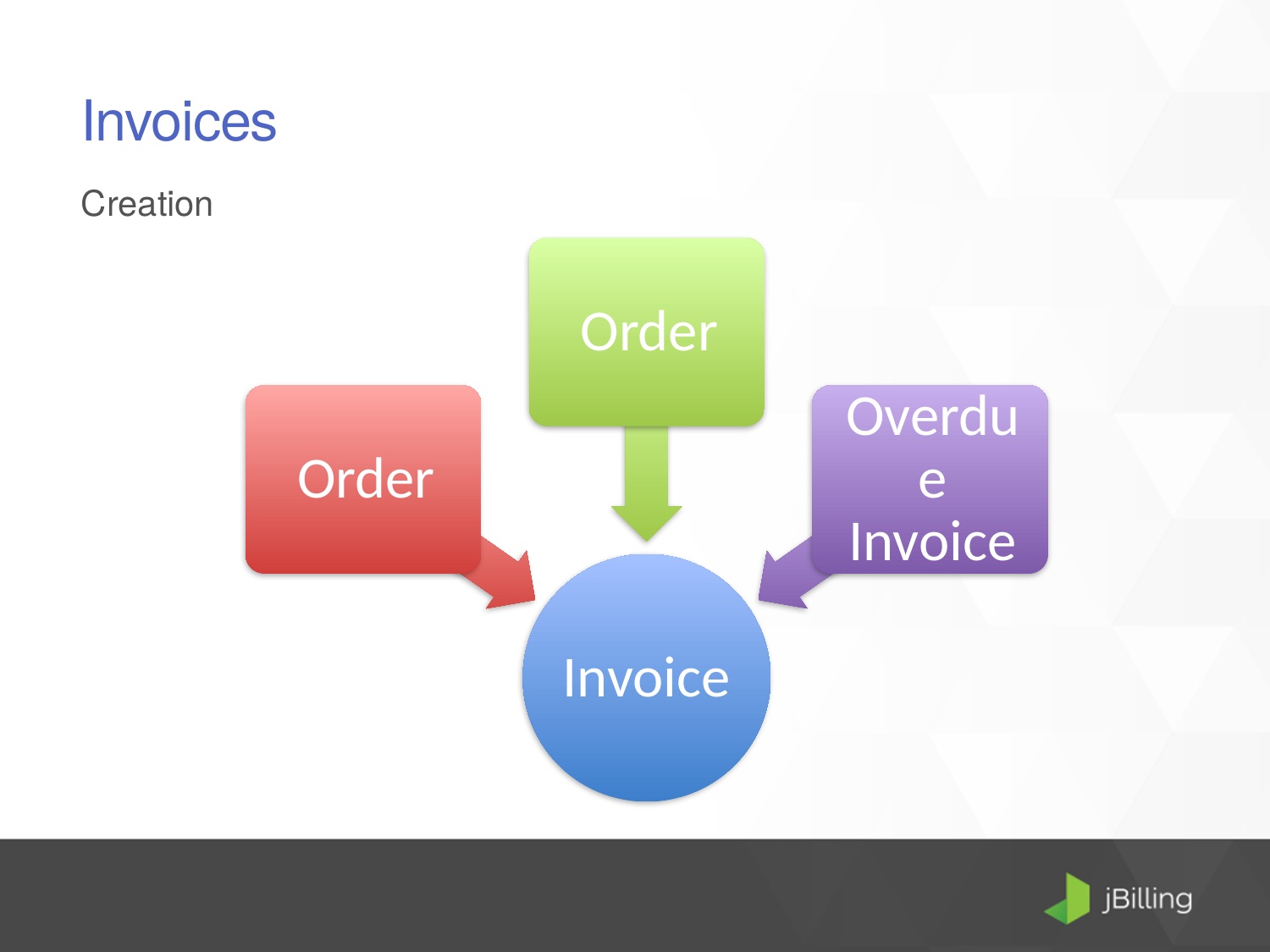

# Invoices
Creation
Invoice
Order
Order
Overdue Invoice